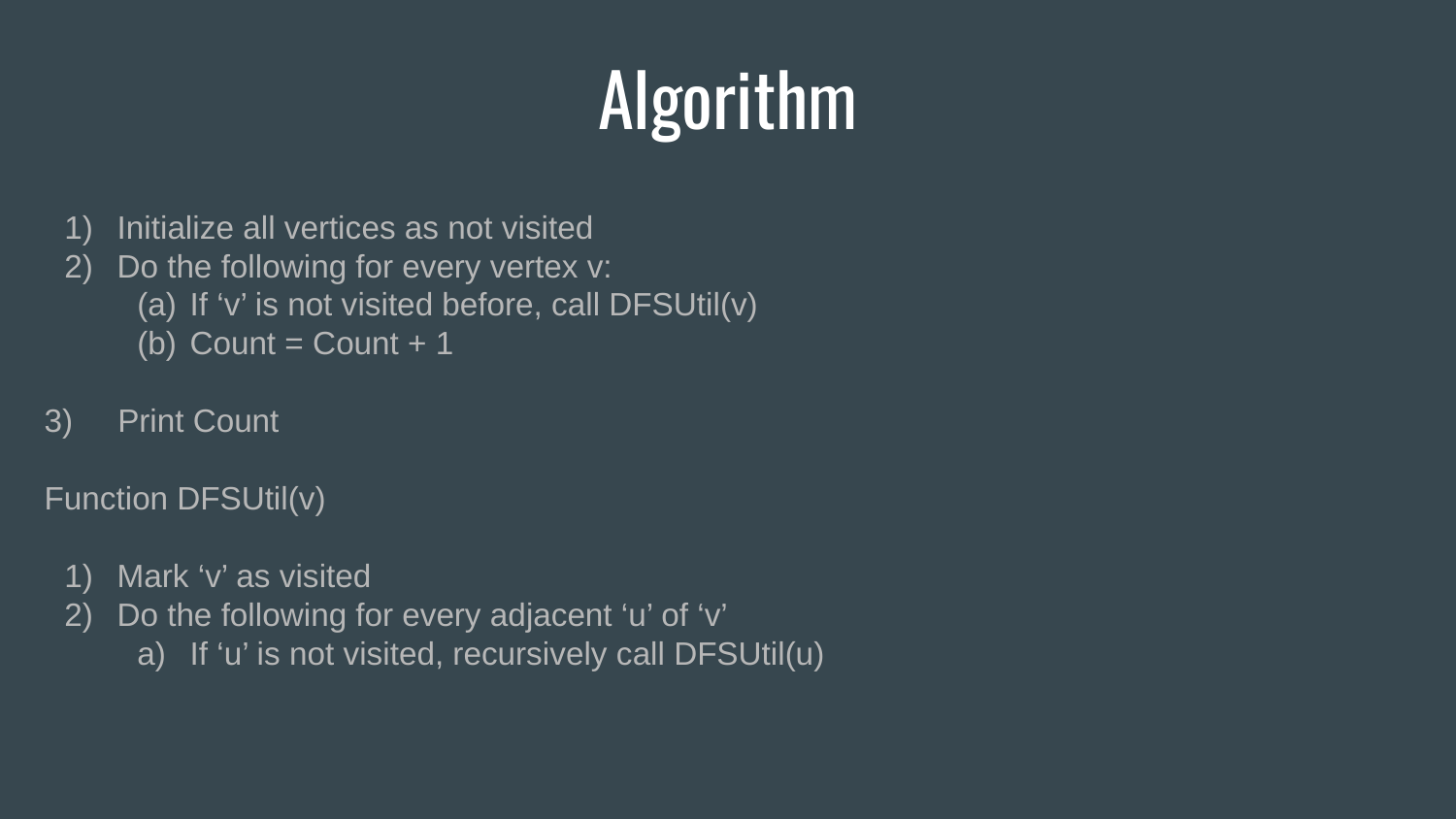

# Algorithm
Initialize all vertices as not visited
Do the following for every vertex v:
If ‘v’ is not visited before, call DFSUtil(v)
Count = Count + 1

3)     Print Count

Function DFSUtil(v)

Mark ‘v’ as visited
Do the following for every adjacent ‘u’ of ‘v’
If ‘u’ is not visited, recursively call DFSUtil(u)